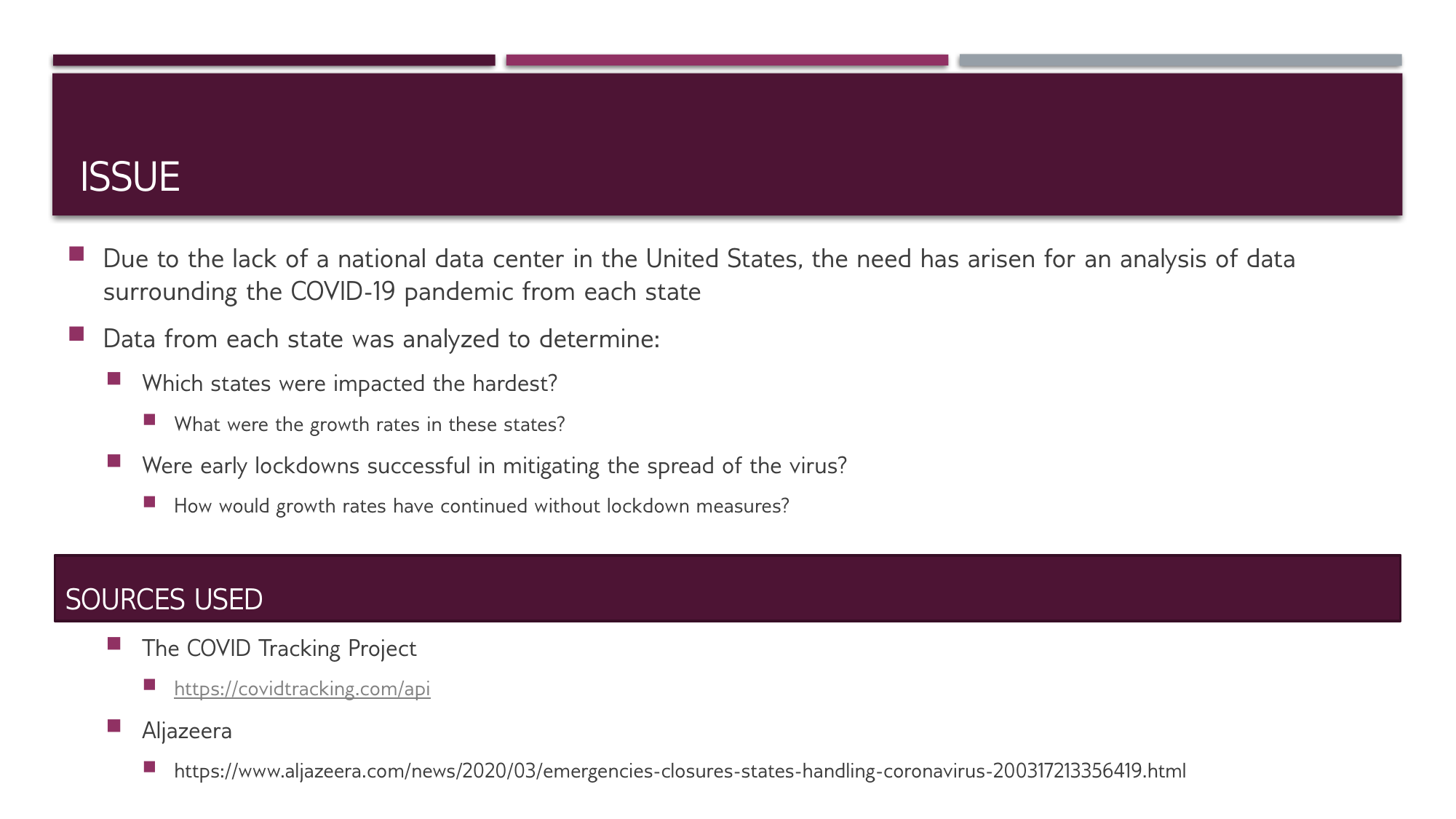

# ISSUE
Due to the lack of a national data center in the United States, the need has arisen for an analysis of data surrounding the COVID-19 pandemic from each state
Data from each state was analyzed to determine:
Which states were impacted the hardest?
What were the growth rates in these states?
Were early lockdowns successful in mitigating the spread of the virus?
How would growth rates have continued without lockdown measures?

The COVID Tracking Project
https://covidtracking.com/api
Aljazeera
https://www.aljazeera.com/news/2020/03/emergencies-closures-states-handling-coronavirus-200317213356419.html
SOURCES USED